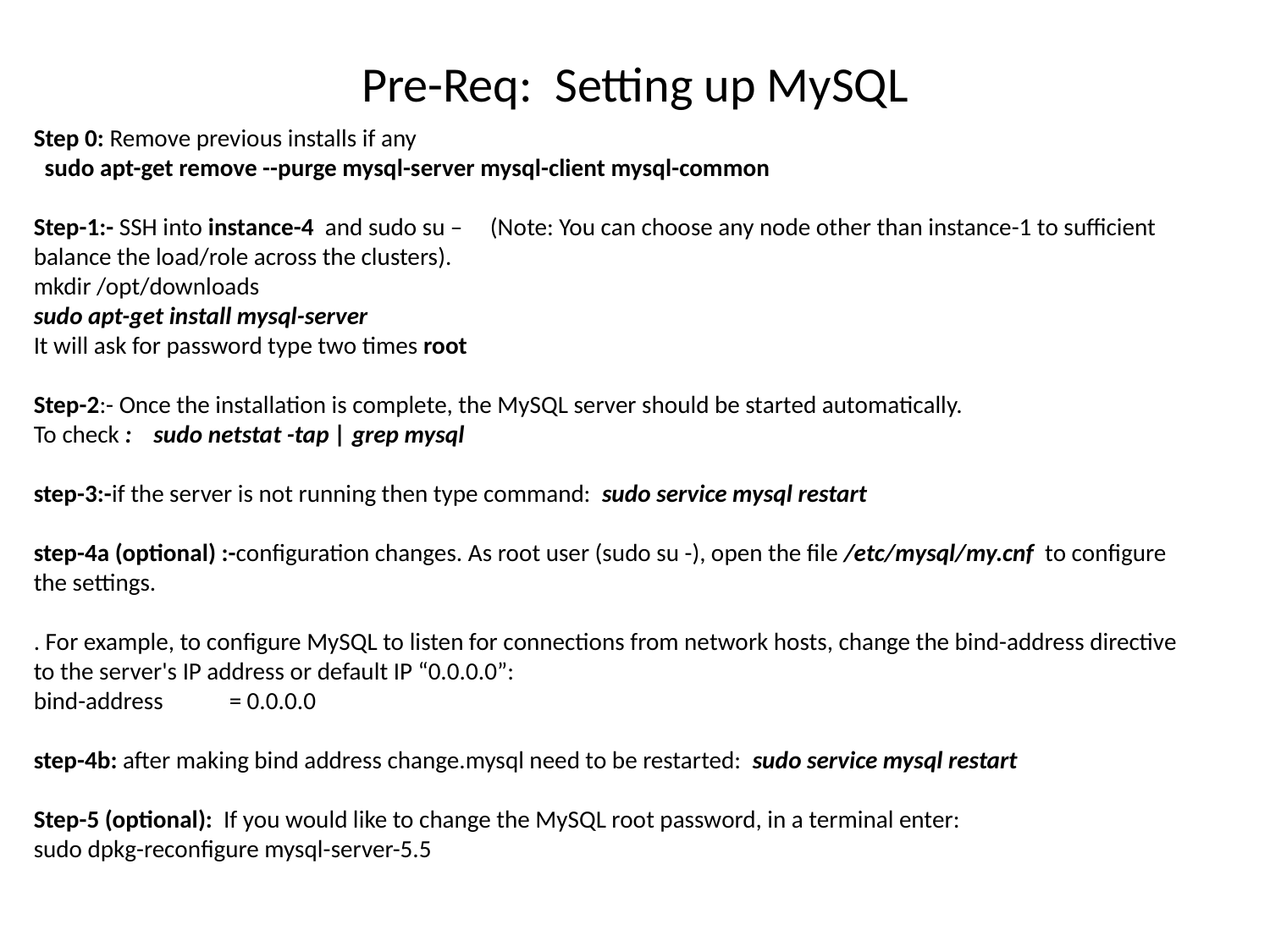

# Pre-Req:  Setting up MySQL
Step 0: Remove previous installs if any
  sudo apt-get remove --purge mysql-server mysql-client mysql-common

Step-1:- SSH into instance-4  and sudo su –     (Note: You can choose any node other than instance-1 to sufficient balance the load/role across the clusters).
mkdir /opt/downloads
sudo apt-get install mysql-server
It will ask for password type two times root

Step-2:- Once the installation is complete, the MySQL server should be started automatically.
To check :    sudo netstat -tap | grep mysql

step-3:-if the server is not running then type command:  sudo service mysql restart

step-4a (optional) :-configuration changes. As root user (sudo su -), open the file /etc/mysql/my.cnf  to configure the settings.

. For example, to configure MySQL to listen for connections from network hosts, change the bind-address directive to the server's IP address or default IP “0.0.0.0”:
bind-address            = 0.0.0.0

step-4b: after making bind address change.mysql need to be restarted:  sudo service mysql restart

Step-5 (optional):  If you would like to change the MySQL root password, in a terminal enter:
sudo dpkg-reconfigure mysql-server-5.5